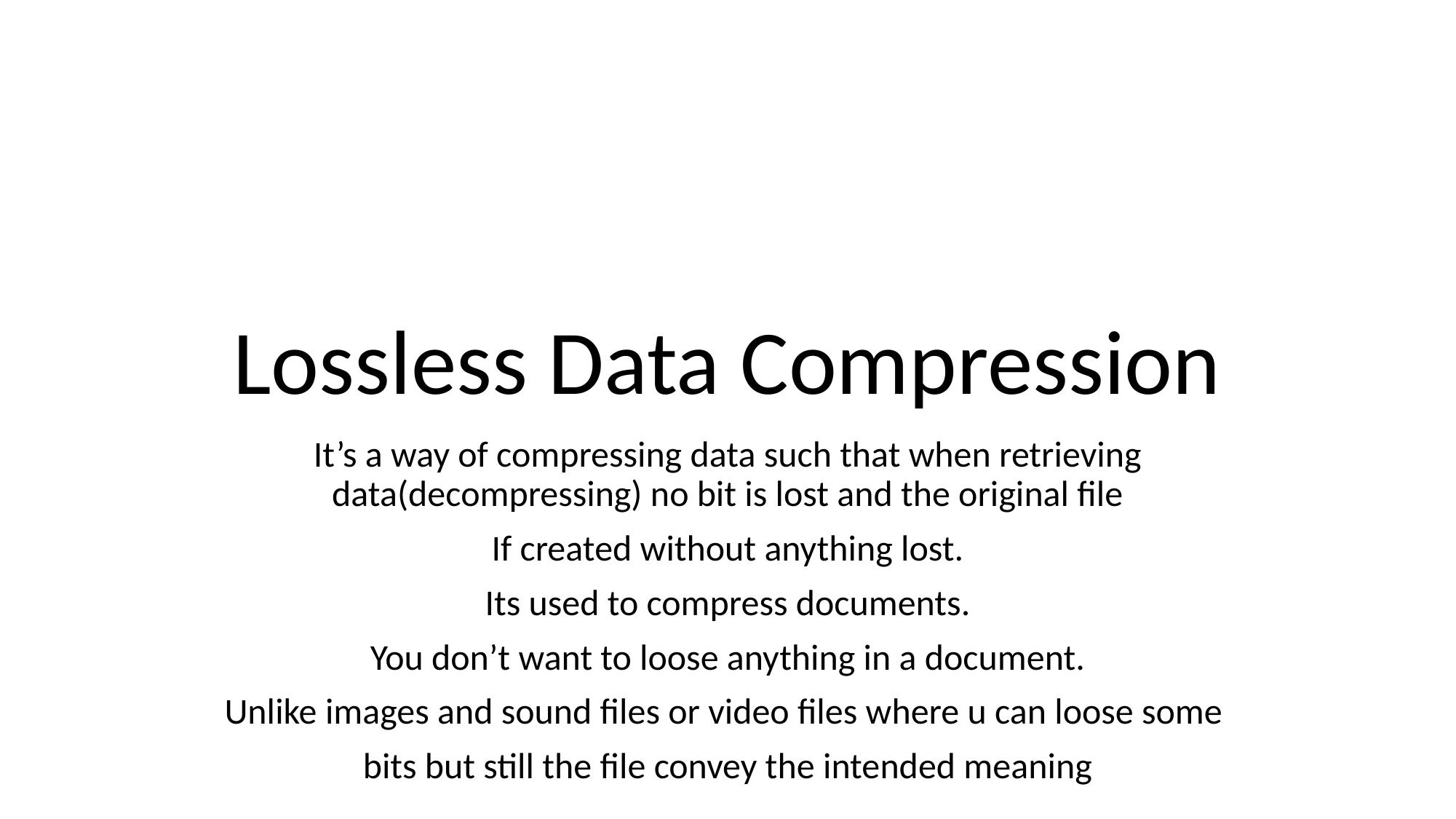

# Lossless Data Compression
It’s a way of compressing data such that when retrieving data(decompressing) no bit is lost and the original file
If created without anything lost.
Its used to compress documents.
You don’t want to loose anything in a document.
Unlike images and sound files or video files where u can loose some
bits but still the file convey the intended meaning